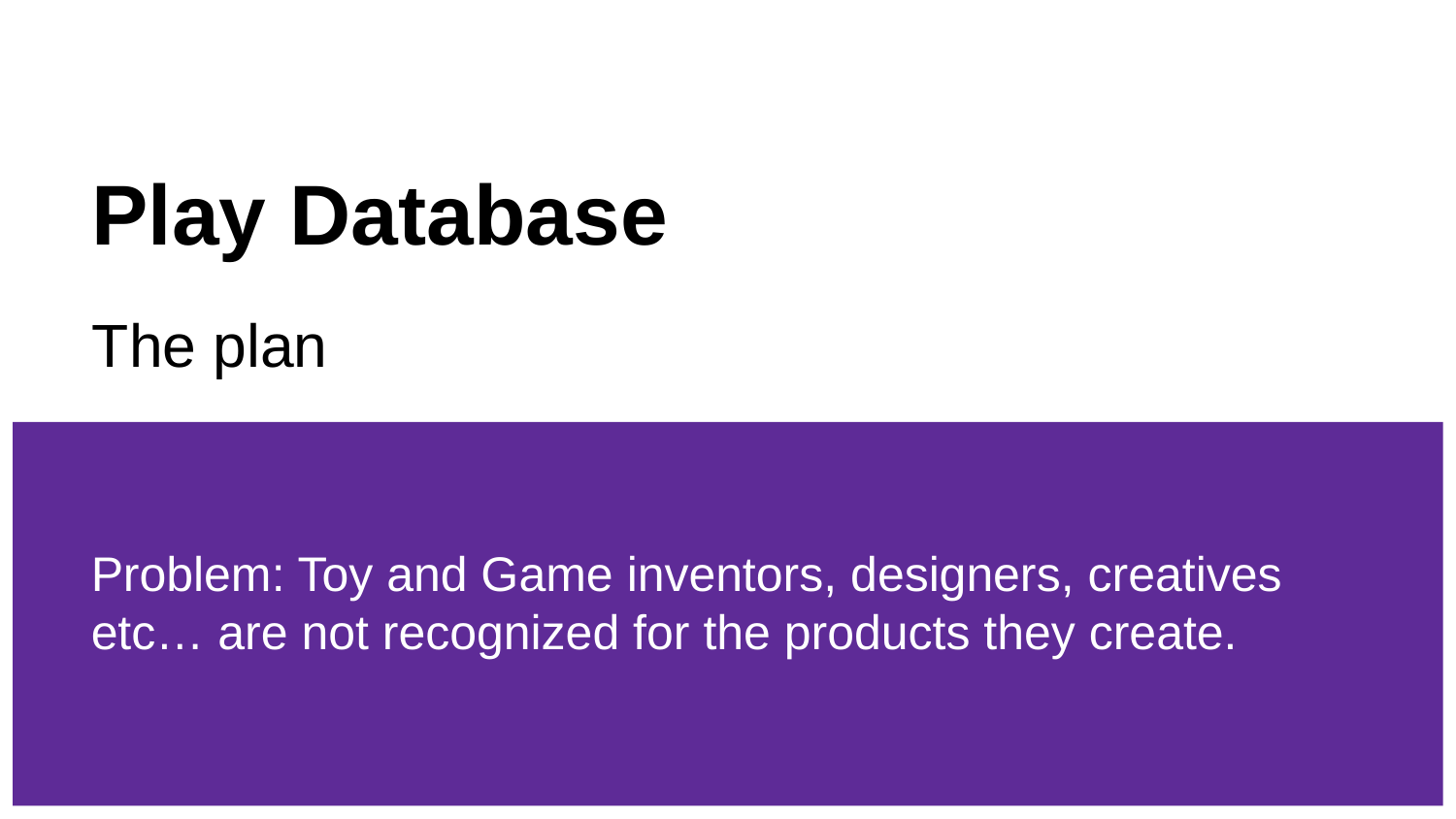

# Play Database
The plan
Problem: Toy and Game inventors, designers, creatives etc… are not recognized for the products they create.